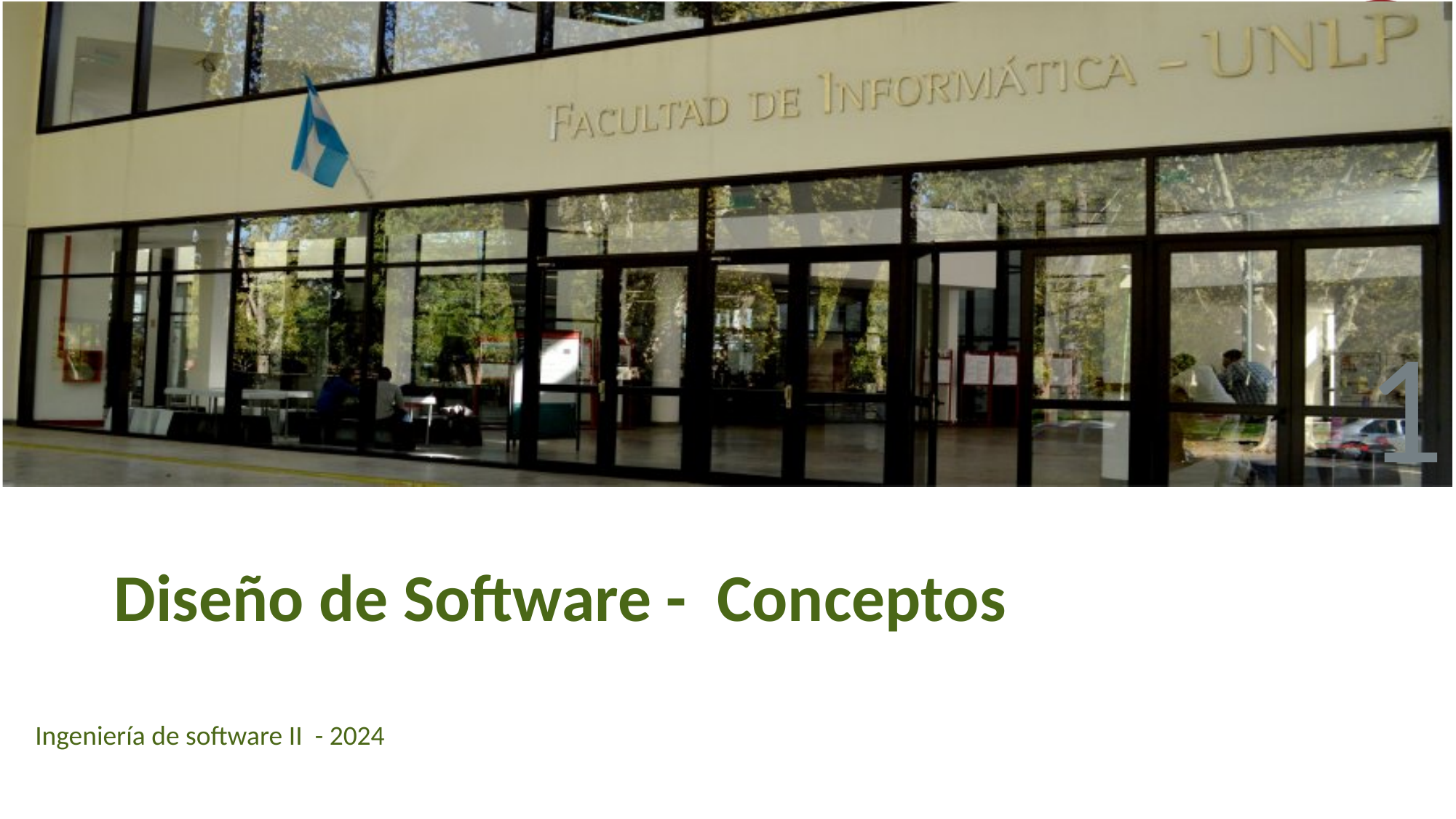

1
Diseño de Software -  Conceptos
Ingeniería de software II  - 2024